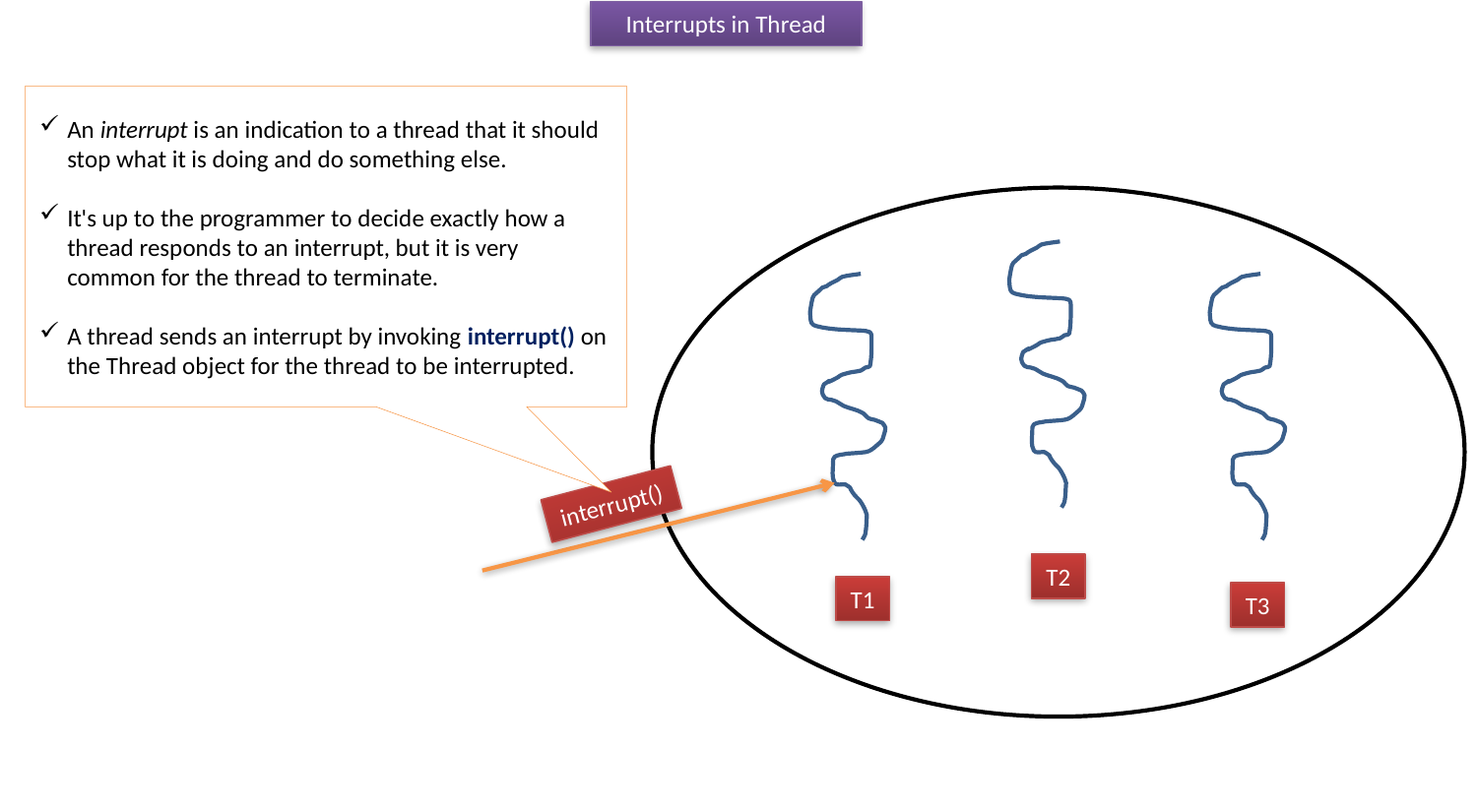

Interrupts in Thread
An interrupt is an indication to a thread that it should stop what it is doing and do something else.

It's up to the programmer to decide exactly how a thread responds to an interrupt, but it is very common for the thread to terminate.

A thread sends an interrupt by invoking interrupt() on the Thread object for the thread to be interrupted.

interrupt()
T2
T1
T3